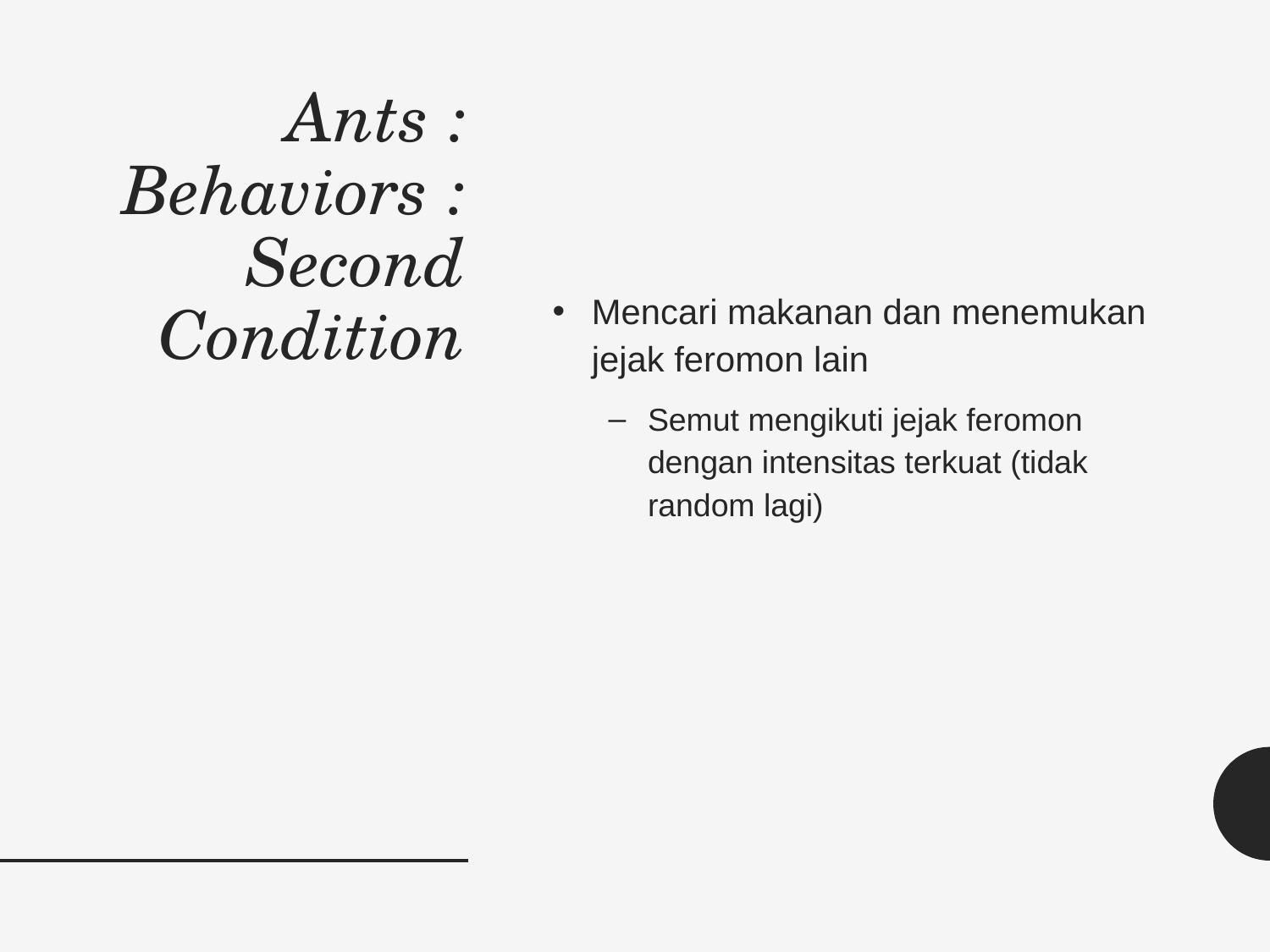

# Ants : Behaviors : Second Condition
Mencari makanan dan menemukan jejak feromon lain
Semut mengikuti jejak feromon dengan intensitas terkuat (tidak random lagi)